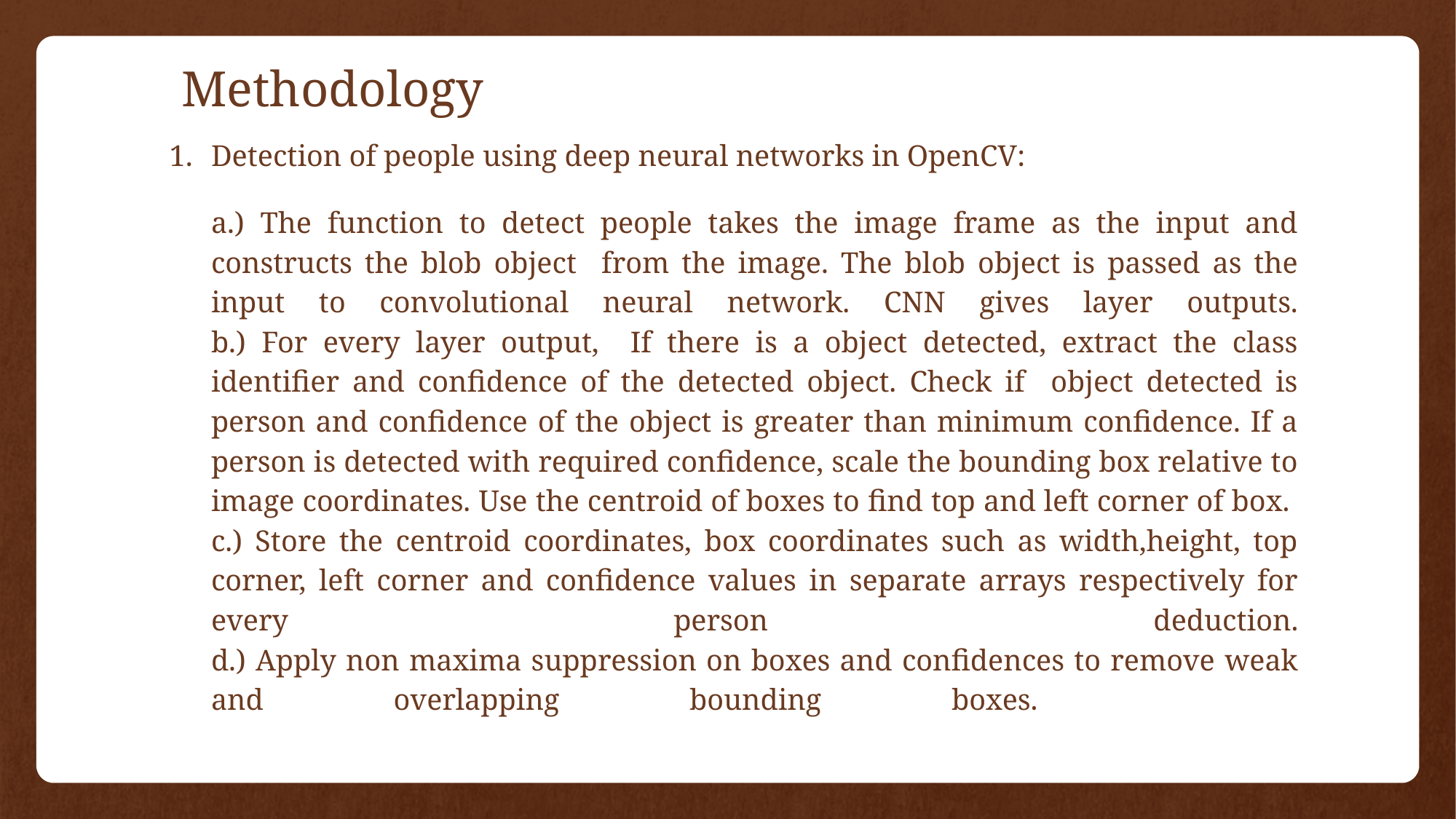

# Methodology
Detection of people using deep neural networks in OpenCV:
a.) The function to detect people takes the image frame as the input and constructs the blob object  from the image. The blob object is passed as the input to convolutional neural network. CNN gives layer outputs.
b.) For every layer output,  If there is a object detected, extract the class identifier and confidence of the detected object. Check if  object detected is person and confidence of the object is greater than minimum confidence. If a person is detected with required confidence, scale the bounding box relative to image coordinates. Use the centroid of boxes to find top and left corner of box.
c.) Store the centroid coordinates, box coordinates such as width,height, top corner, left corner and confidence values in separate arrays respectively for every person deduction.
d.) Apply non maxima suppression on boxes and confidences to remove weak and overlapping bounding boxes.